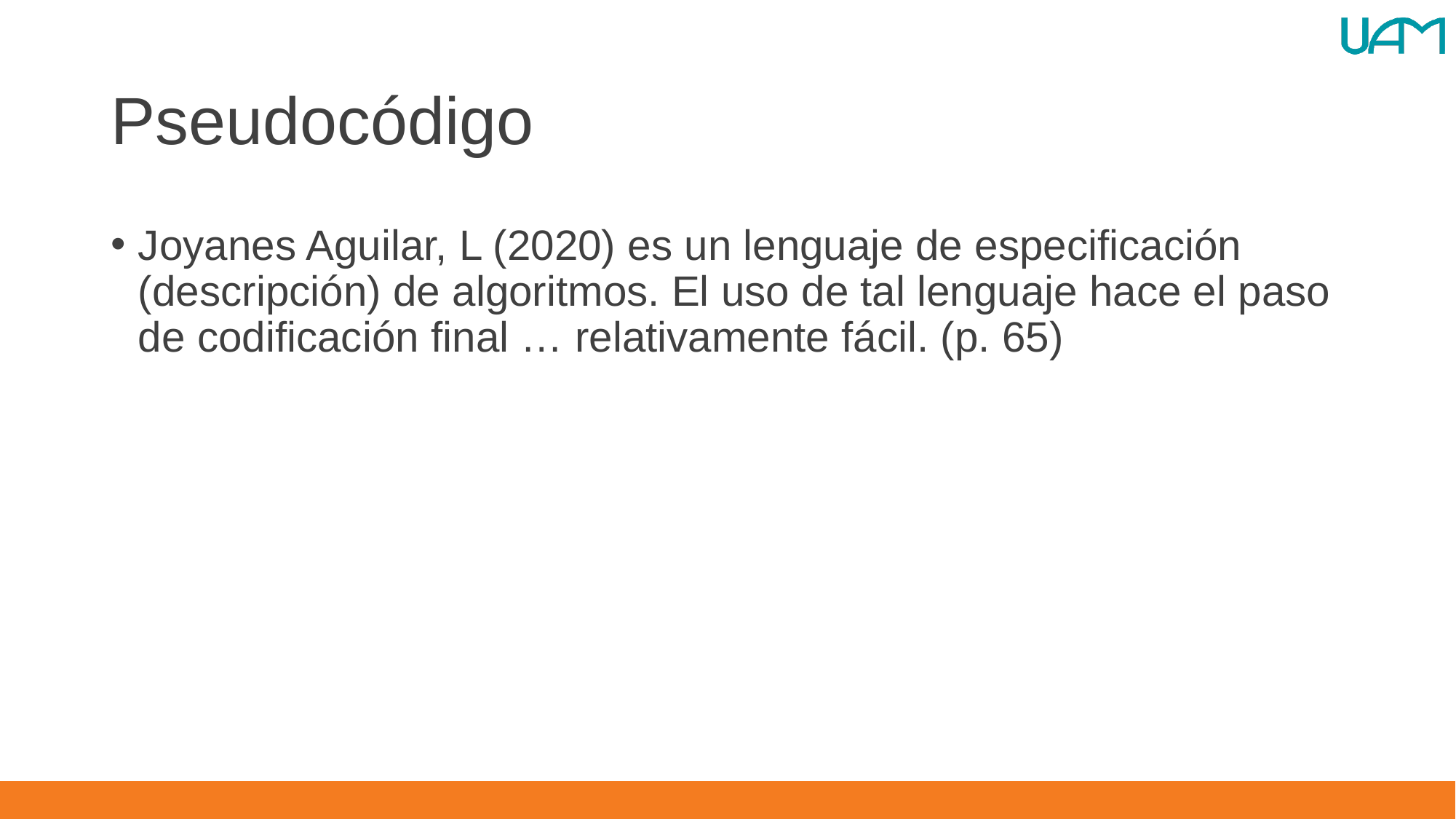

# Pseudocódigo
Joyanes Aguilar, L (2020) es un lenguaje de especificación (descripción) de algoritmos. El uso de tal lenguaje hace el paso de codificación final … relativamente fácil. (p. 65)